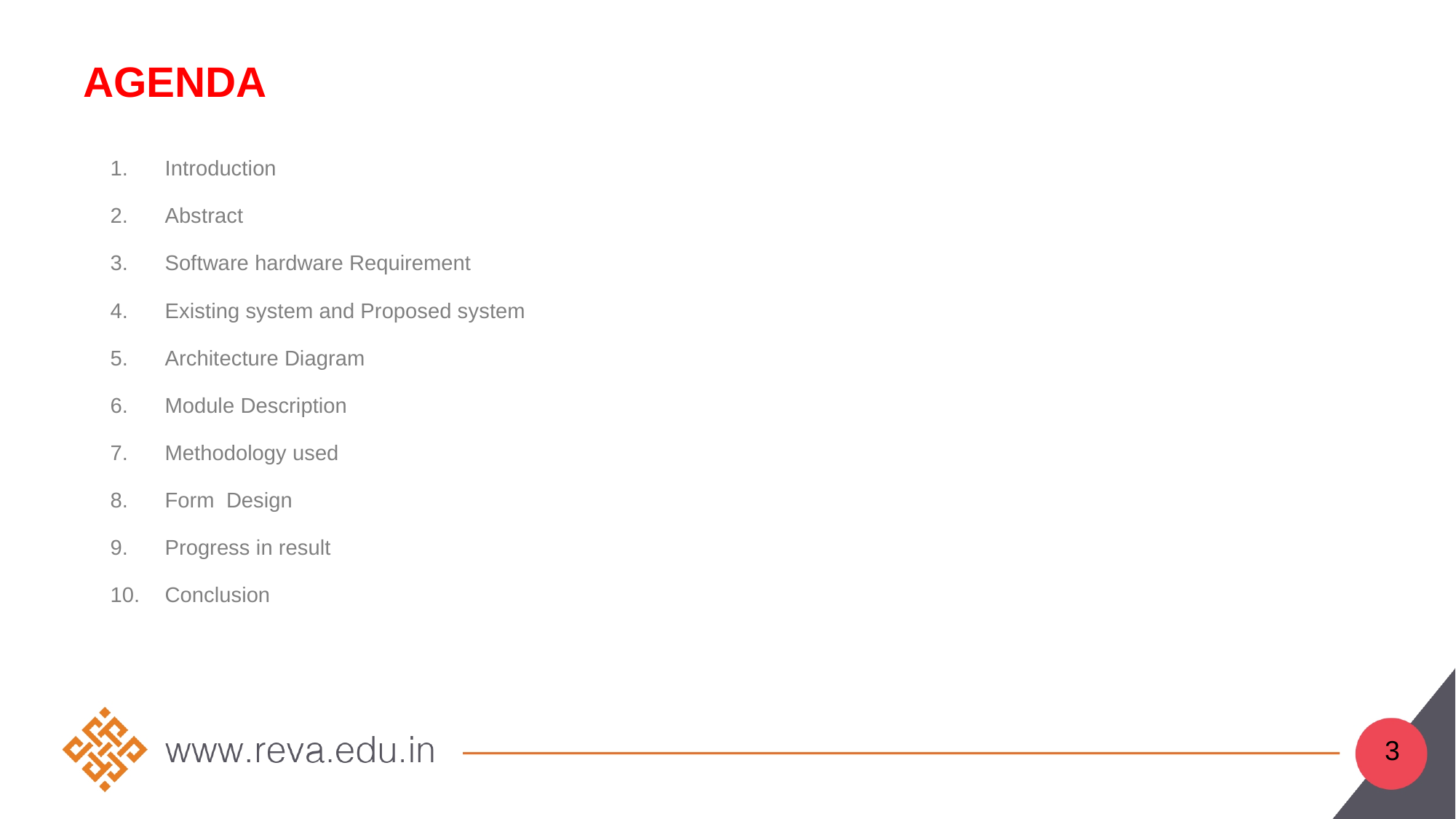

# Agenda
Introduction
Abstract
Software hardware Requirement
Existing system and Proposed system
Architecture Diagram
Module Description
Methodology used
Form  Design
Progress in result
Conclusion

3